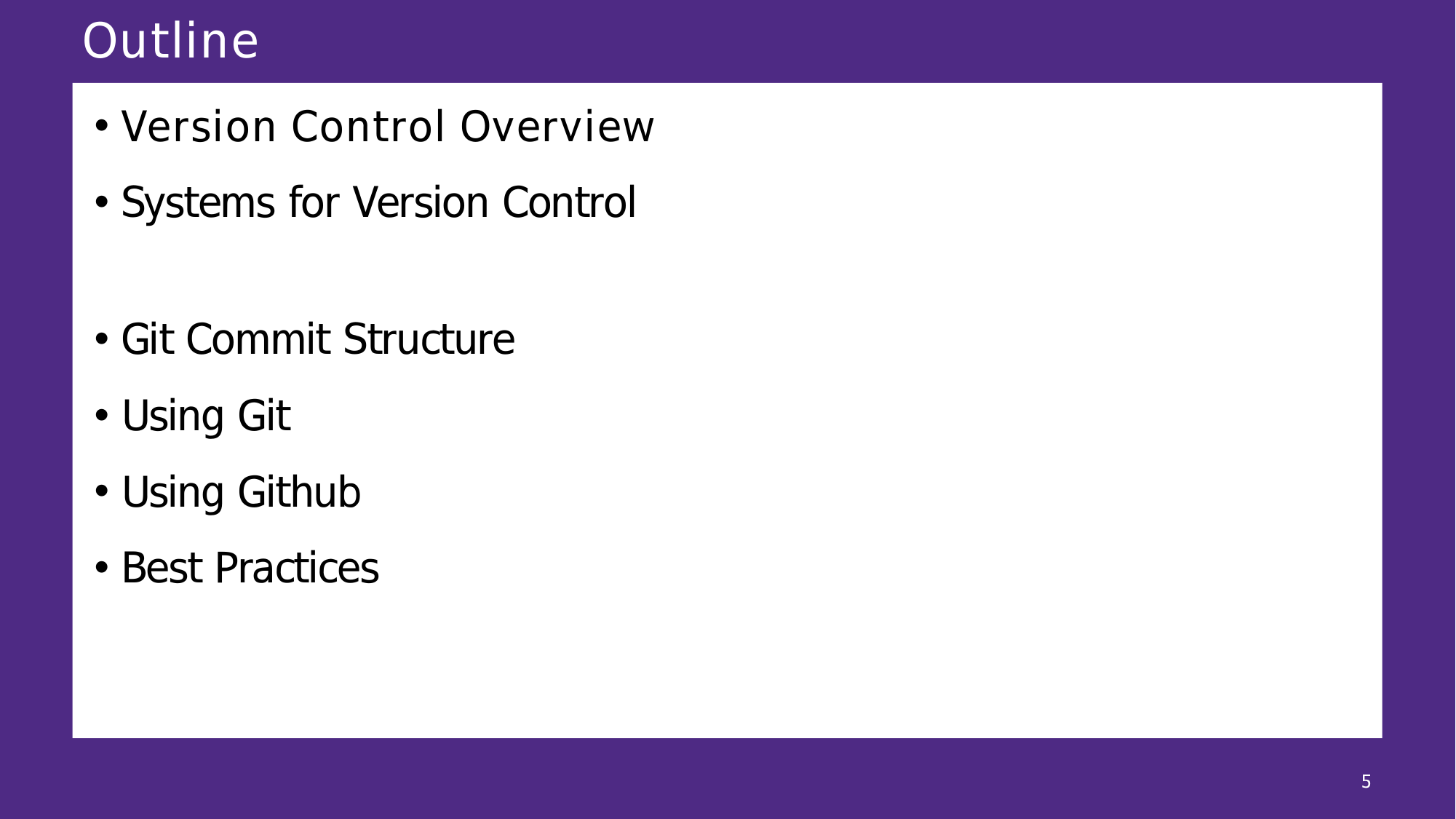

# Outline
Version Control Overview
Systems for Version Control

Git Commit Structure
Using Git
Using Github
Best Practices
5